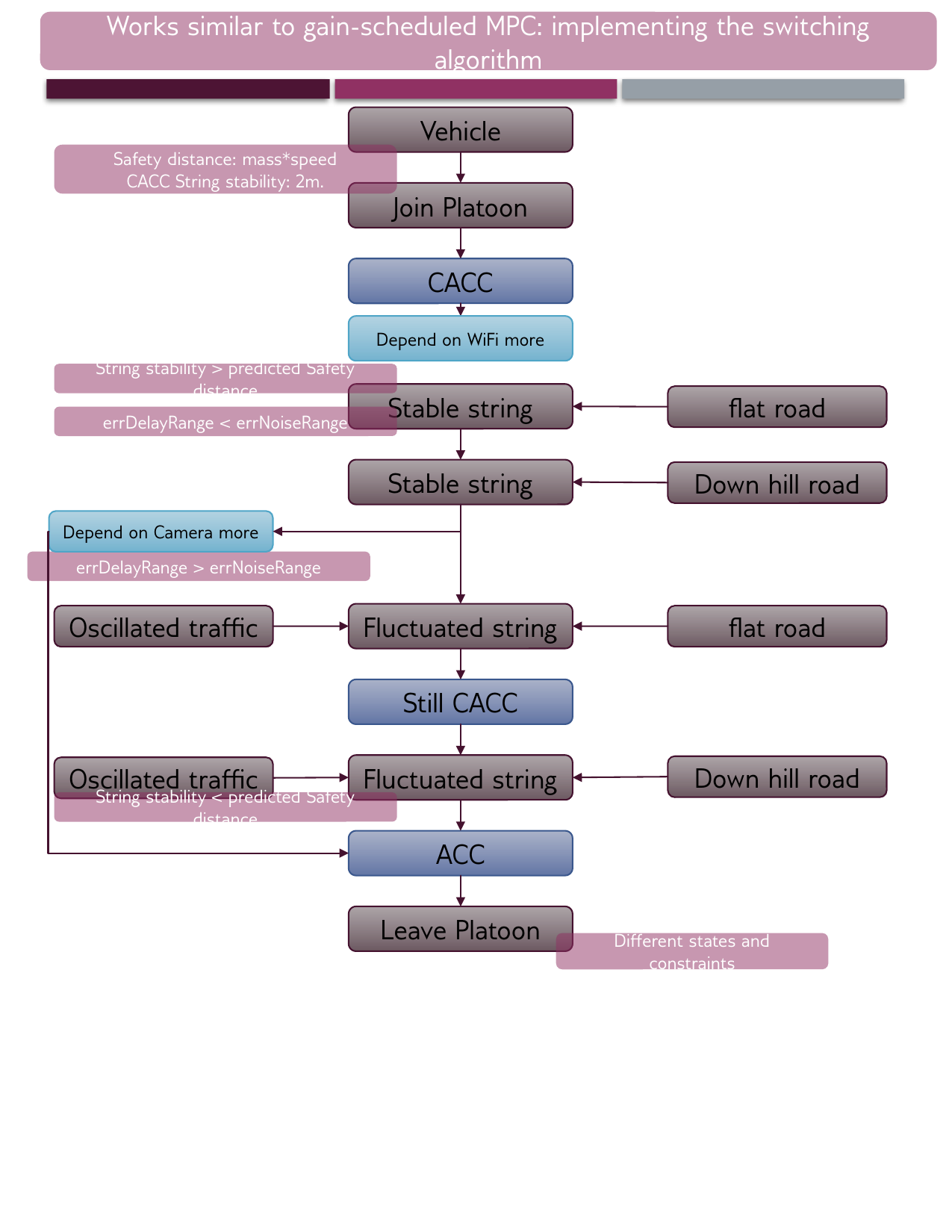

Works similar to gain-scheduled MPC: implementing the switching algorithm
Vehicle
Safety distance: mass*speed
CACC String stability: 2m.
Join Platoon
CACC
Depend on WiFi more
String stability > predicted Safety distance
Stable string
flat road
errDelayRange < errNoiseRange
Stable string
Down hill road
Depend on Camera more
errDelayRange > errNoiseRange
Fluctuated string
Oscillated traffic
flat road
Still CACC
Fluctuated string
Down hill road
Oscillated traffic
String stability < predicted Safety distance
ACC
Leave Platoon
Different states and constraints